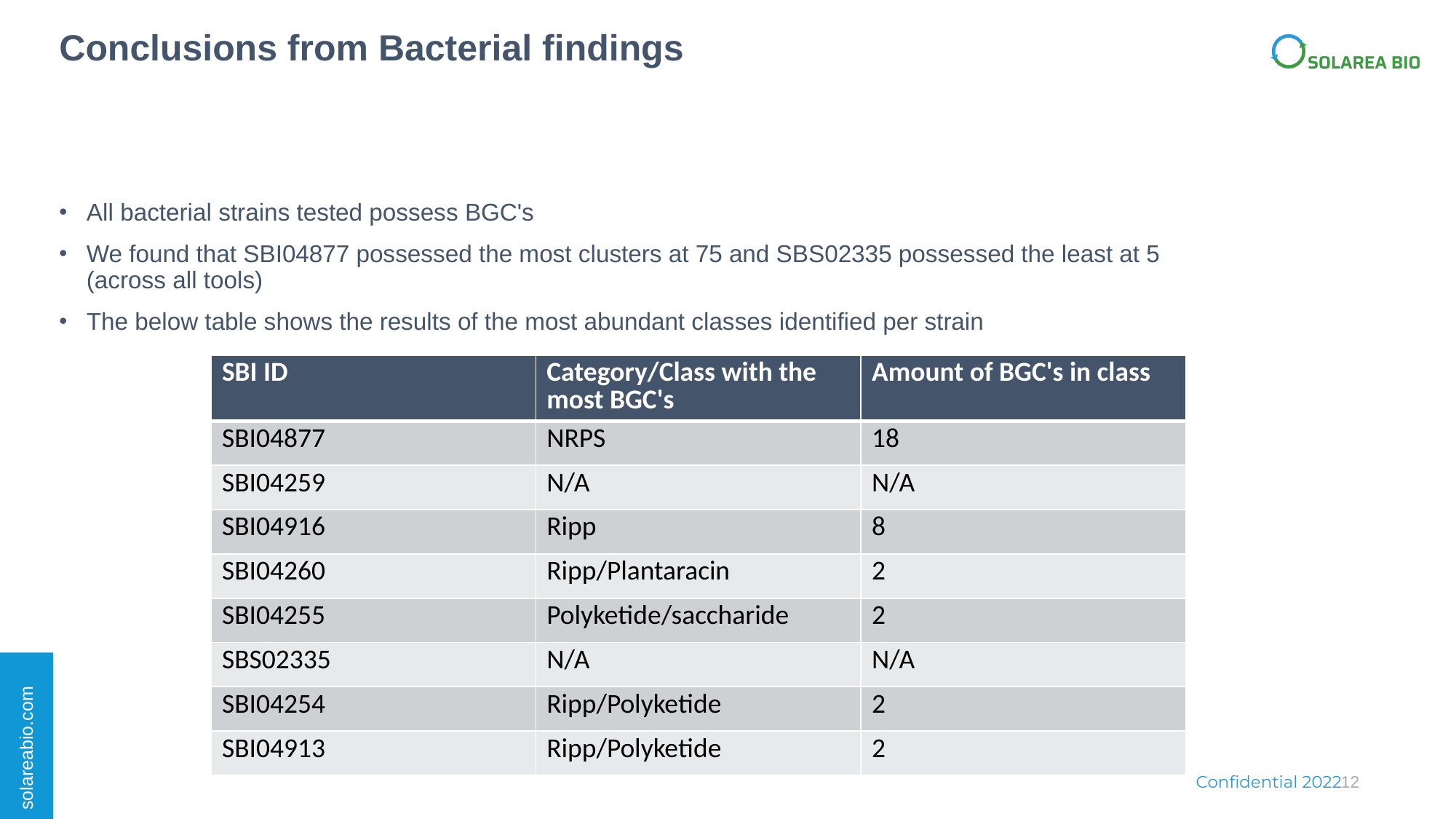

# Conclusions from Bacterial findings
All bacterial strains tested possess BGC's
We found that SBI04877 possessed the most clusters at 75 and SBS02335 possessed the least at 5 (across all tools)
The below table shows the results of the most abundant classes identified per strain
| SBI ID | Category/Class with the most BGC's | Amount of BGC's in class |
| --- | --- | --- |
| SBI04877 | NRPS | 18 |
| SBI04259 | N/A | N/A |
| SBI04916 | Ripp | 8 |
| SBI04260 | Ripp/Plantaracin | 2 |
| SBI04255 | Polyketide/saccharide | 2 |
| SBS02335 | N/A | N/A |
| SBI04254 | Ripp/Polyketide | 2 |
| SBI04913 | Ripp/Polyketide | 2 |